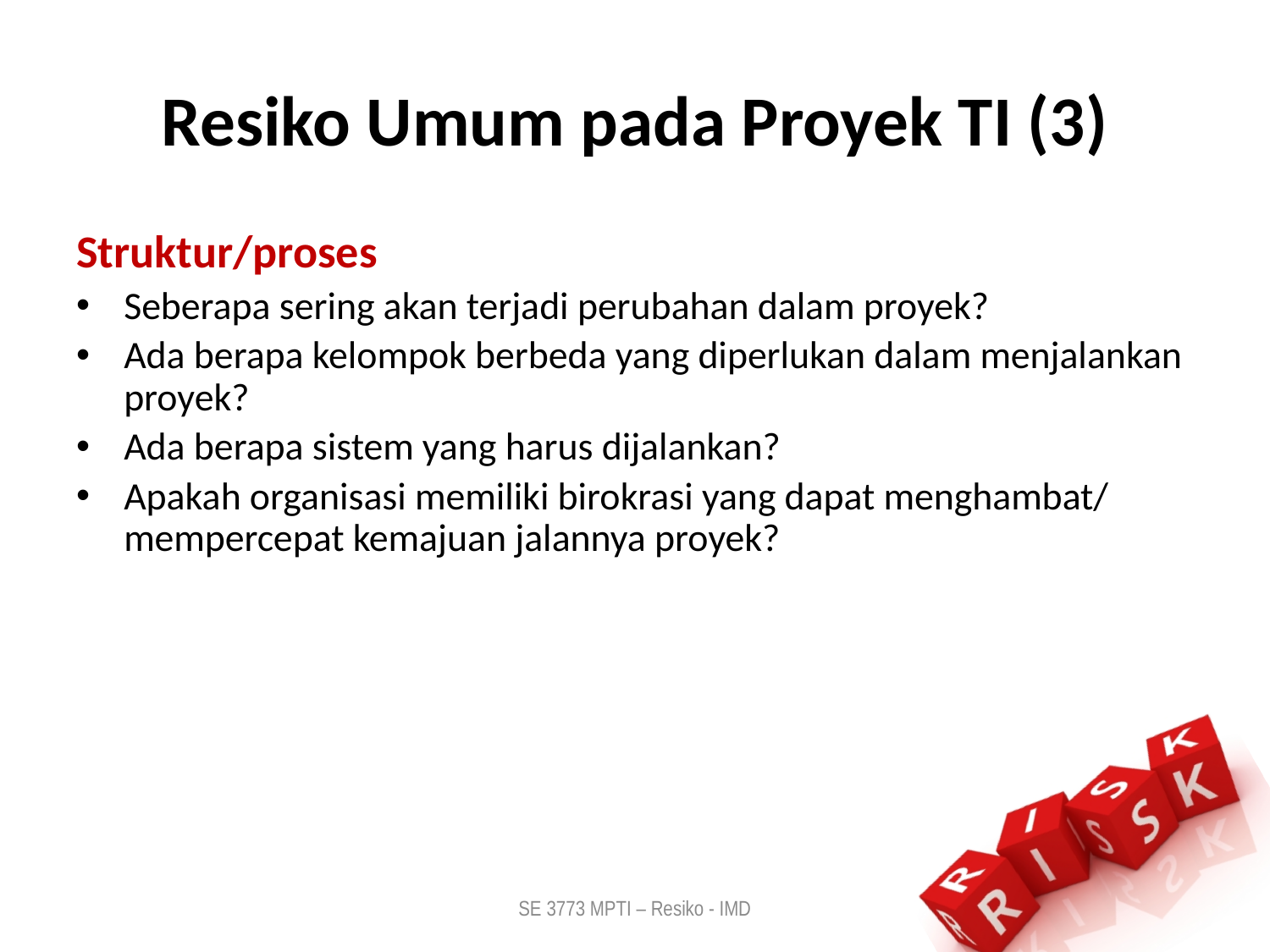

# Resiko Umum pada Proyek TI (3)
Struktur/proses
Seberapa sering akan terjadi perubahan dalam proyek?
Ada berapa kelompok berbeda yang diperlukan dalam menjalankan proyek?
Ada berapa sistem yang harus dijalankan?
Apakah organisasi memiliki birokrasi yang dapat menghambat/ mempercepat kemajuan jalannya proyek?

SE 3773 MPTI – Resiko - IMD
12